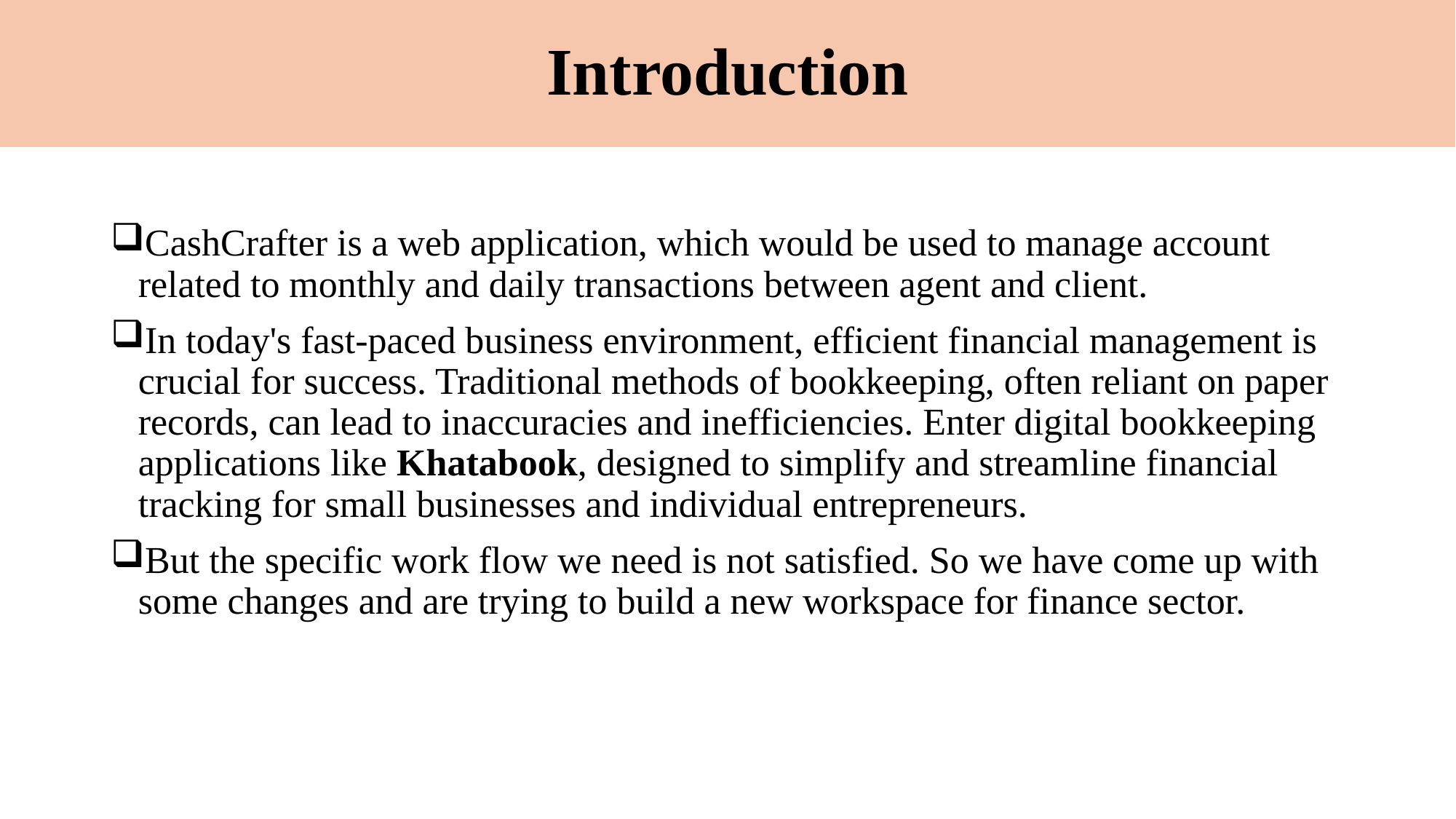

# Introduction
CashCrafter is a web application, which would be used to manage account related to monthly and daily transactions between agent and client.
In today's fast-paced business environment, efficient financial management is crucial for success. Traditional methods of bookkeeping, often reliant on paper records, can lead to inaccuracies and inefficiencies. Enter digital bookkeeping applications like Khatabook, designed to simplify and streamline financial tracking for small businesses and individual entrepreneurs.
But the specific work flow we need is not satisfied. So we have come up with some changes and are trying to build a new workspace for finance sector.